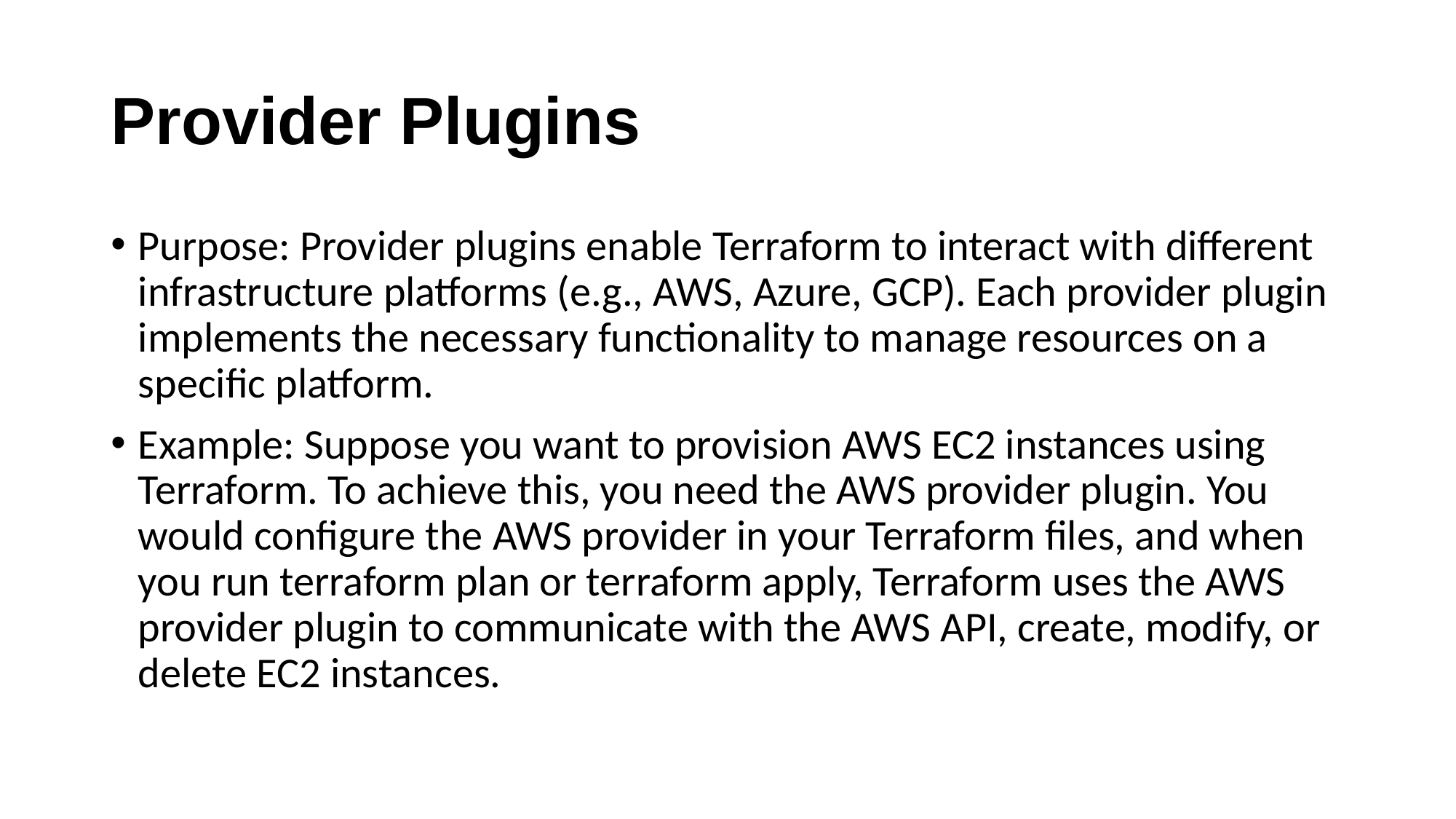

# Provider Plugins
Purpose: Provider plugins enable Terraform to interact with different infrastructure platforms (e.g., AWS, Azure, GCP). Each provider plugin implements the necessary functionality to manage resources on a specific platform.
Example: Suppose you want to provision AWS EC2 instances using Terraform. To achieve this, you need the AWS provider plugin. You would configure the AWS provider in your Terraform files, and when you run terraform plan or terraform apply, Terraform uses the AWS provider plugin to communicate with the AWS API, create, modify, or delete EC2 instances.